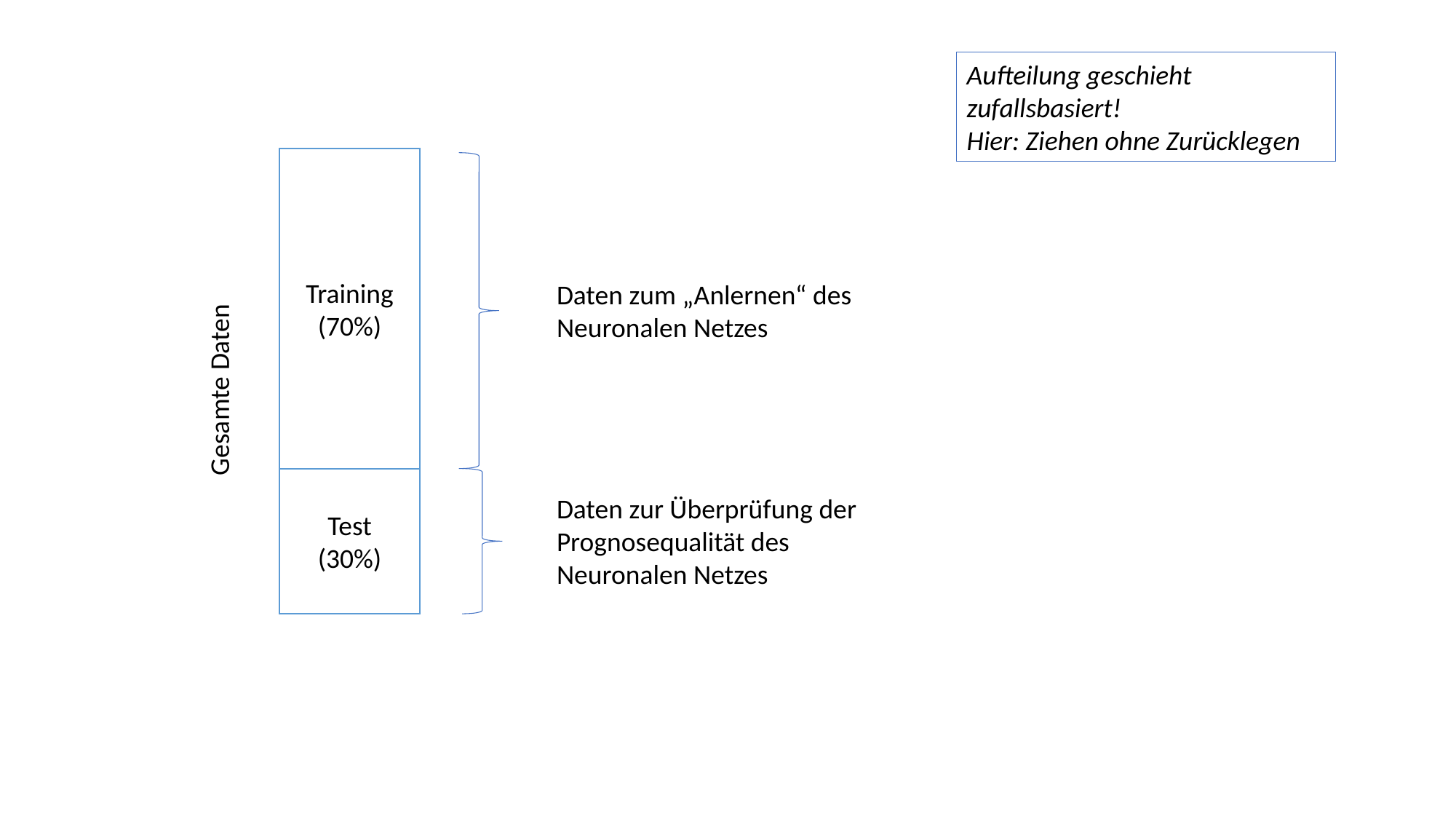

Aufteilung geschieht zufallsbasiert!
Hier: Ziehen ohne Zurücklegen
Training
(70%)

Daten zum „Anlernen“ des Neuronalen Netzes
Gesamte Daten
Test
(30%)

Daten zur Überprüfung der Prognosequalität des Neuronalen Netzes